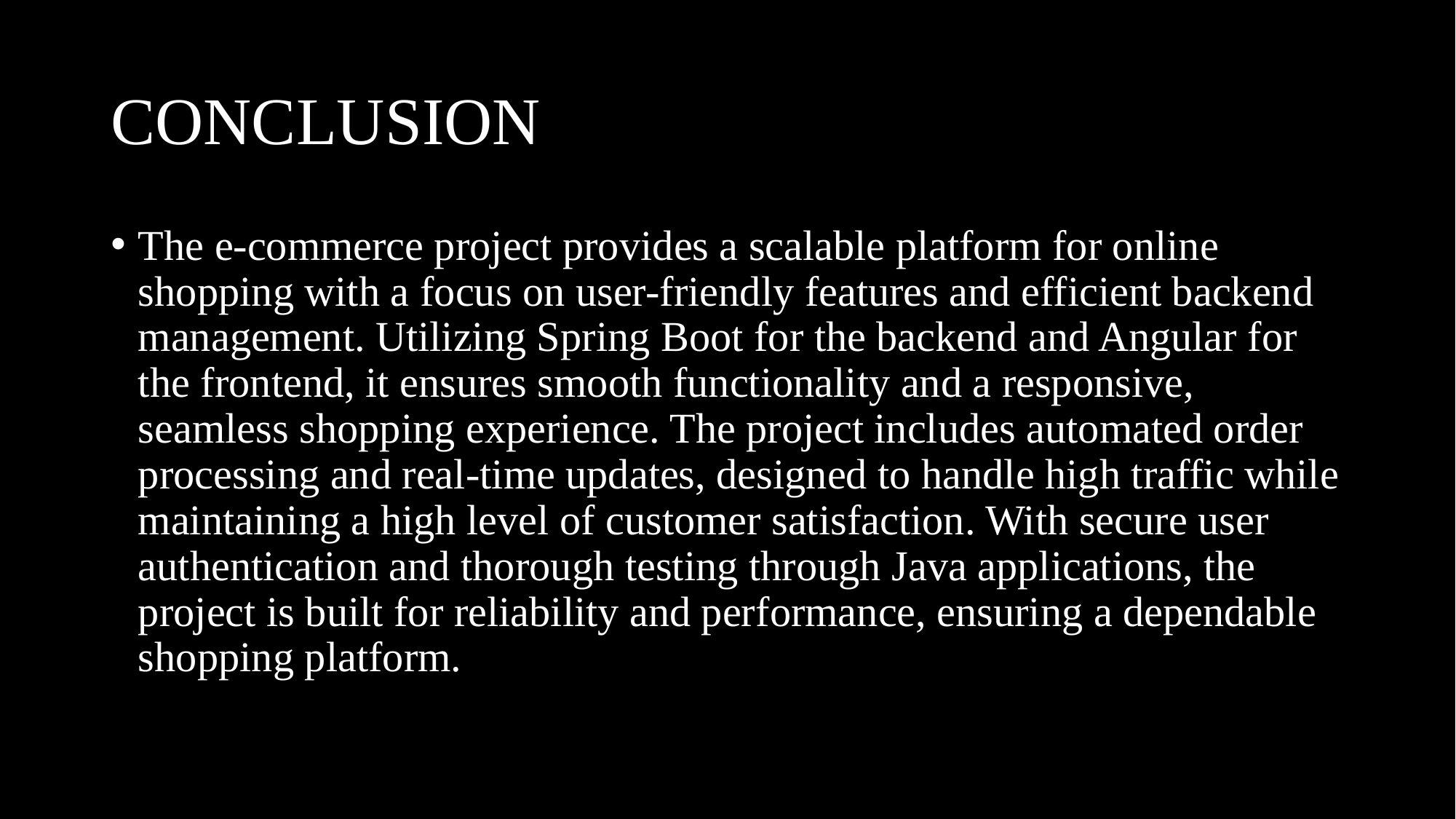

# CONCLUSION
The e-commerce project provides a scalable platform for online shopping with a focus on user-friendly features and efficient backend management. Utilizing Spring Boot for the backend and Angular for the frontend, it ensures smooth functionality and a responsive, seamless shopping experience. The project includes automated order processing and real-time updates, designed to handle high traffic while maintaining a high level of customer satisfaction. With secure user authentication and thorough testing through Java applications, the project is built for reliability and performance, ensuring a dependable shopping platform.